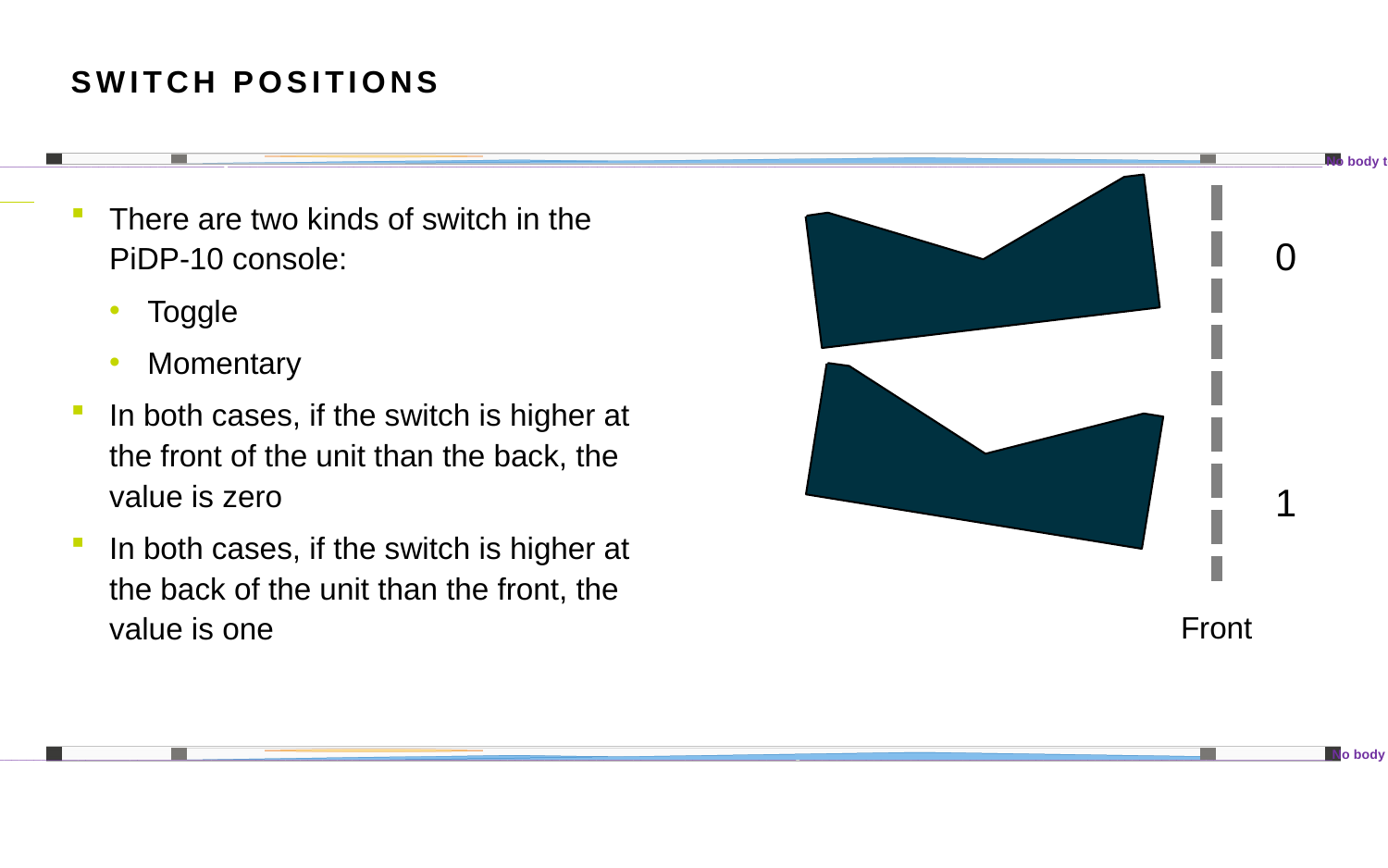

# Switch Positions

There are two kinds of switch in the PiDP-10 console:
Toggle
Momentary
In both cases, if the switch is higher at the front of the unit than the back, the value is zero
In both cases, if the switch is higher at the back of the unit than the front, the value is one

0

1
Front